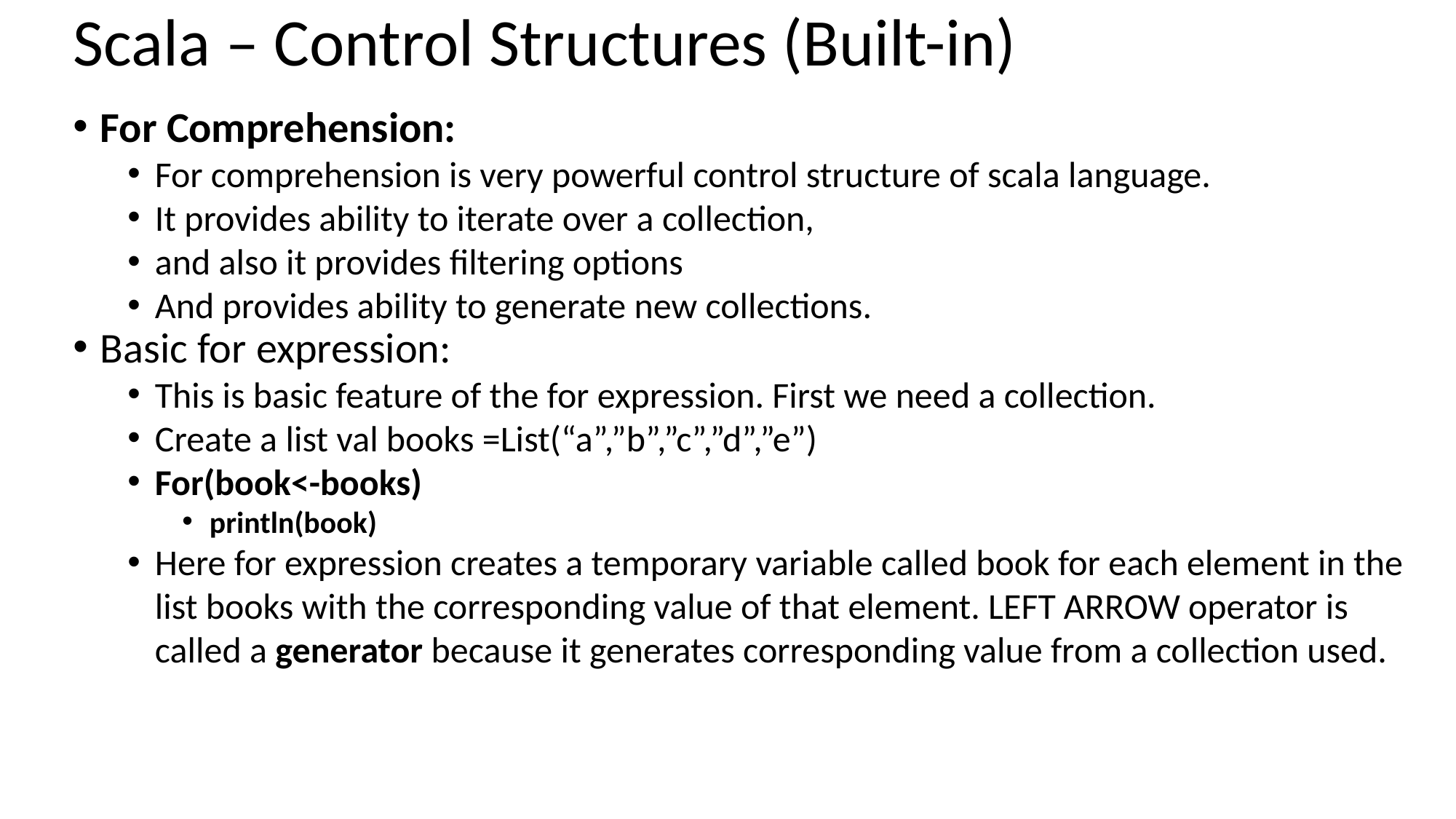

Scala – Control Structures (Built-in)
For Comprehension:
For comprehension is very powerful control structure of scala language.
It provides ability to iterate over a collection,
and also it provides filtering options
And provides ability to generate new collections.
Basic for expression:
This is basic feature of the for expression. First we need a collection.
Create a list val books =List(“a”,”b”,”c”,”d”,”e”)
For(book<-books)
println(book)
Here for expression creates a temporary variable called book for each element in the list books with the corresponding value of that element. LEFT ARROW operator is called a generator because it generates corresponding value from a collection used.